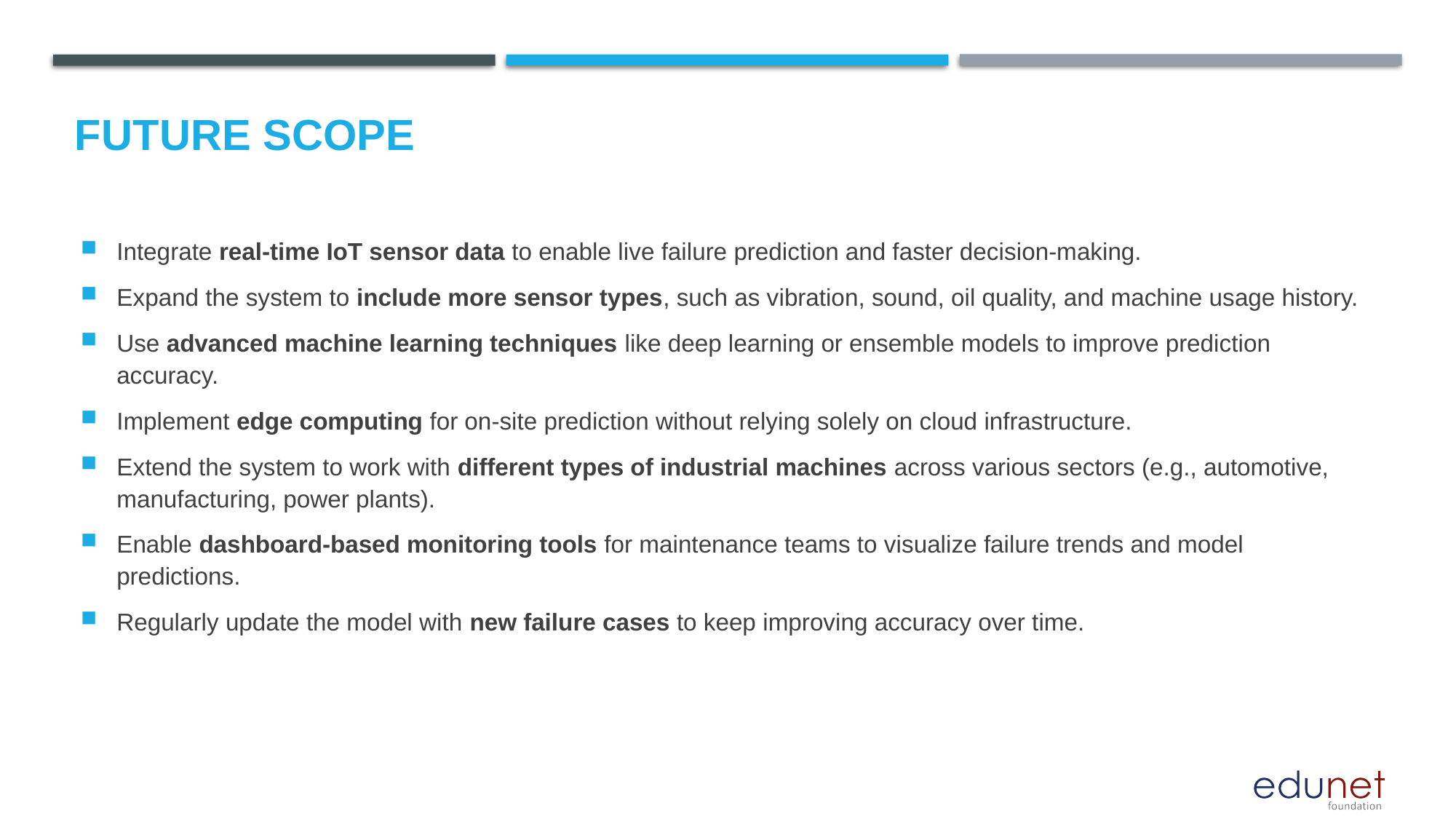

Future scope
Integrate real-time IoT sensor data to enable live failure prediction and faster decision-making.
Expand the system to include more sensor types, such as vibration, sound, oil quality, and machine usage history.
Use advanced machine learning techniques like deep learning or ensemble models to improve prediction accuracy.
Implement edge computing for on-site prediction without relying solely on cloud infrastructure.
Extend the system to work with different types of industrial machines across various sectors (e.g., automotive, manufacturing, power plants).
Enable dashboard-based monitoring tools for maintenance teams to visualize failure trends and model predictions.
Regularly update the model with new failure cases to keep improving accuracy over time.